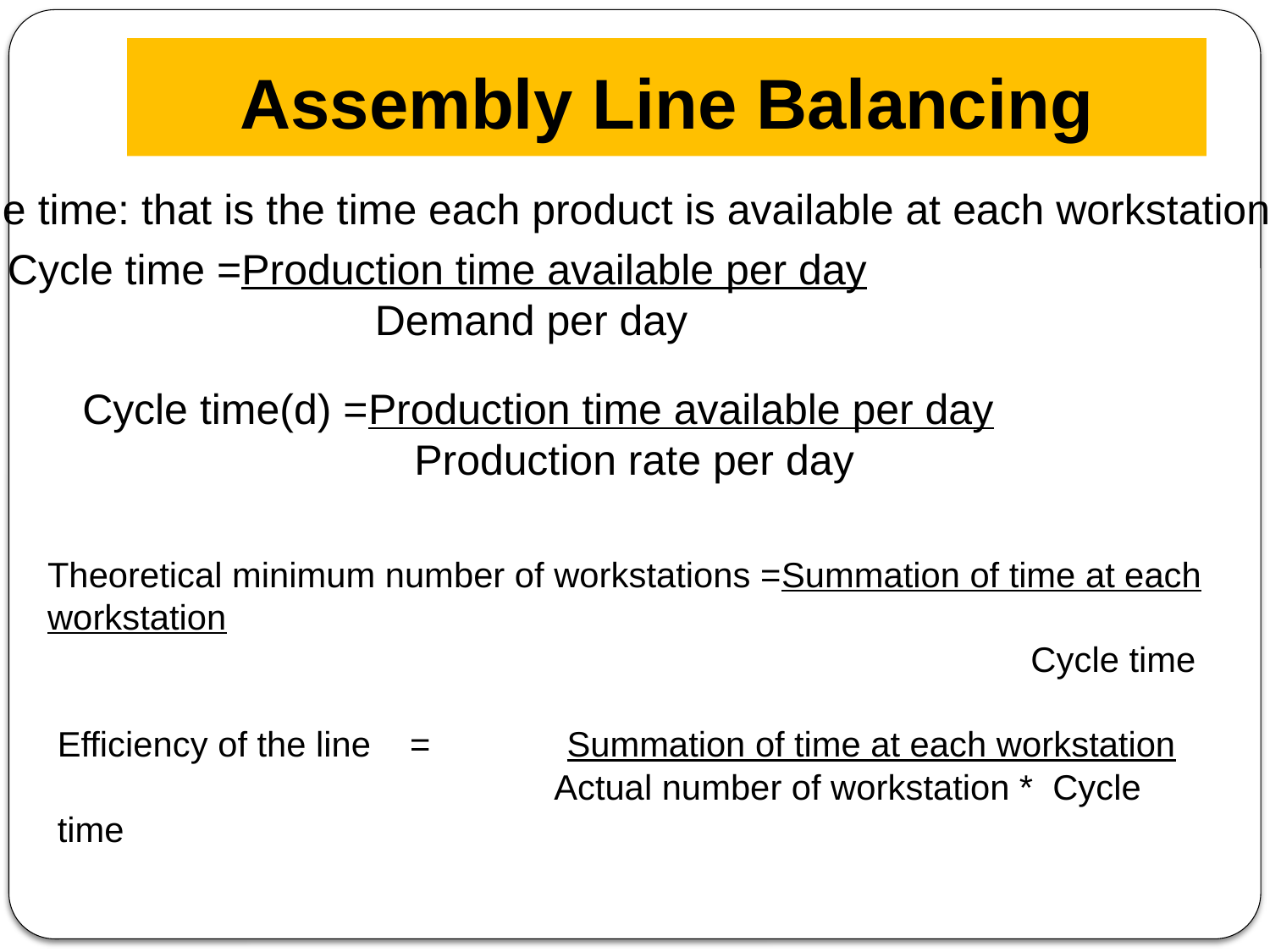

# Assembly Line Balancing
Cycle time: that is the time each product is available at each workstation

Cycle time =Production time available per day
                               Demand per day
Cycle time(d) =Production time available per day
                            Production rate per day
Theoretical minimum number of workstations =Summation of time at each workstation
                                                                                                     Cycle time
Efficiency of the line    =              Summation of time at each workstation
                                                   Actual number of workstation *  Cycle time